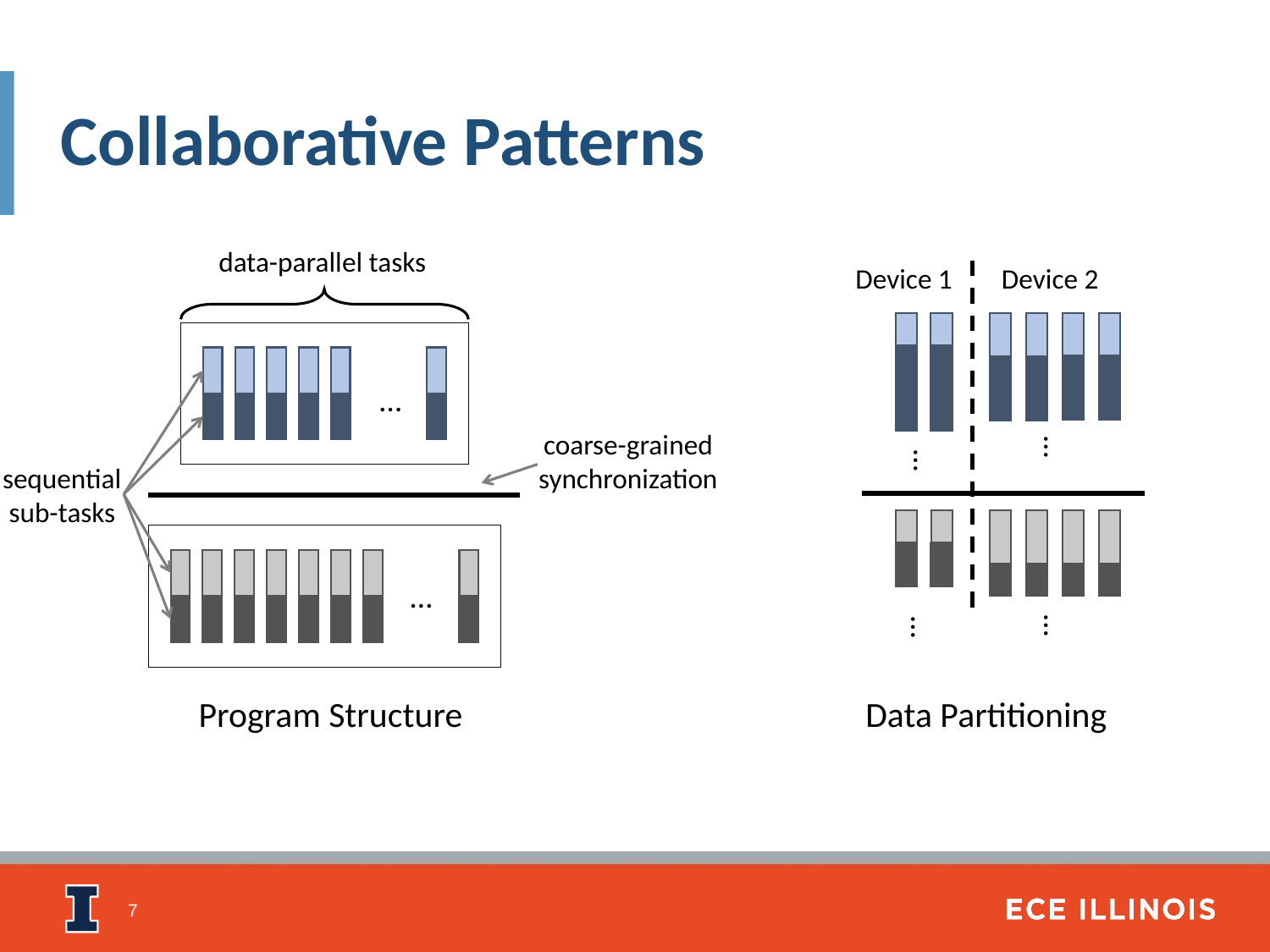

# Collaborative Patterns

data-parallel tasks
Device 1
Device 2

…

coarse-grained synchronization
…
…
sequential sub-tasks

…

…
…
Program Structure
Data Partitioning